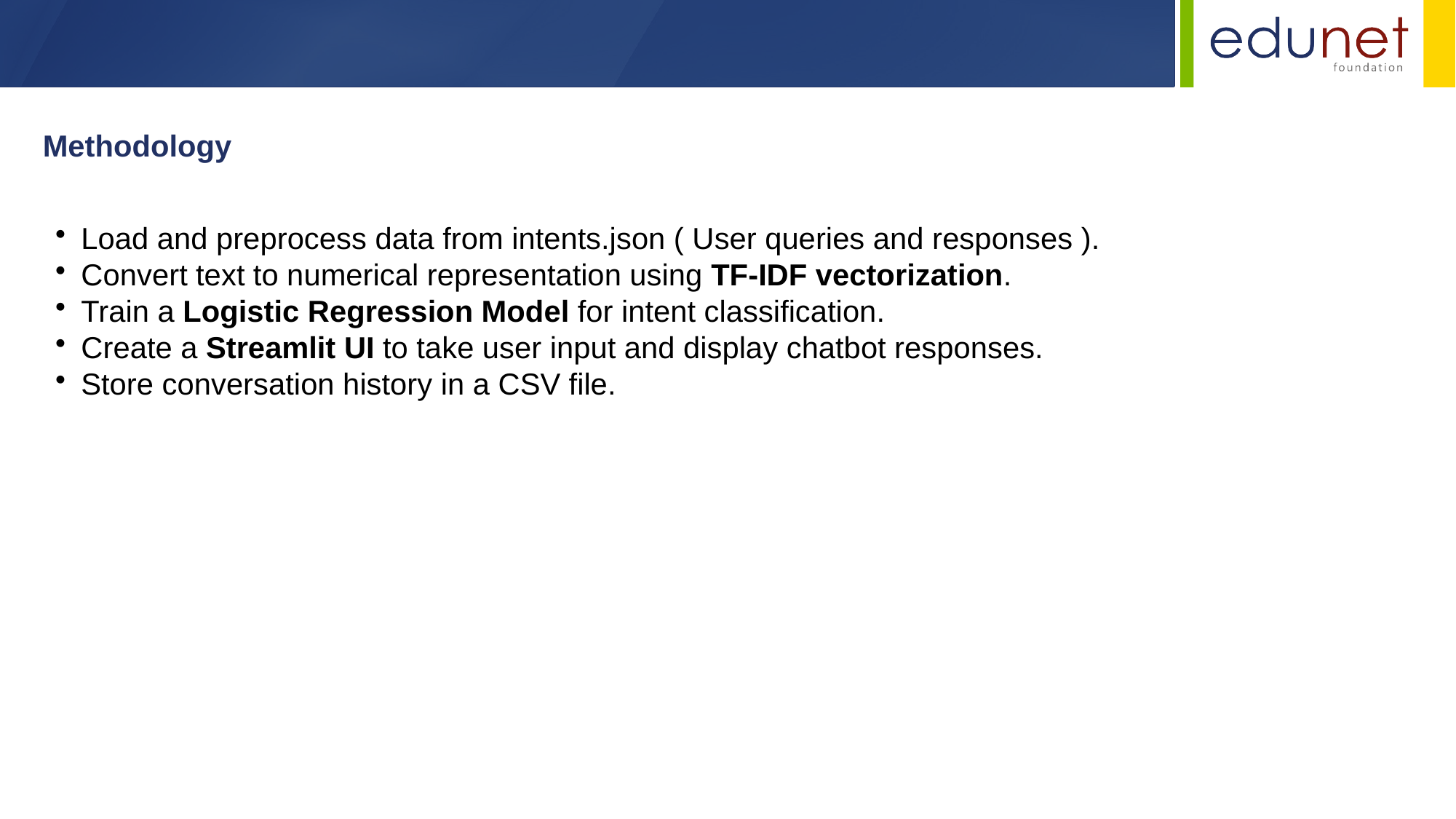

Methodology
Load and preprocess data from intents.json ( User queries and responses ).
Convert text to numerical representation using TF-IDF vectorization.
Train a Logistic Regression Model for intent classification.
Create a Streamlit UI to take user input and display chatbot responses.
Store conversation history in a CSV file.